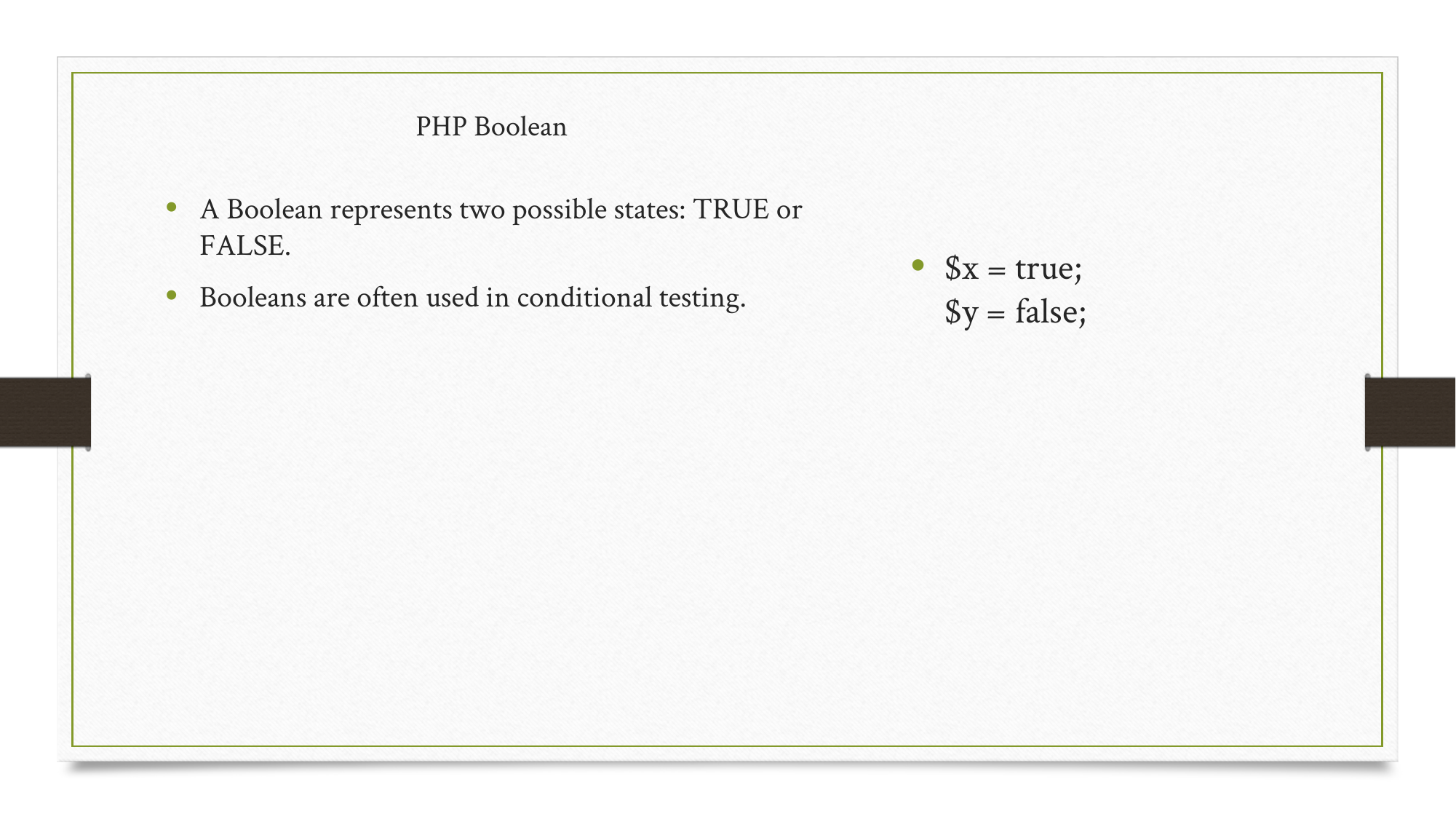

# PHP Boolean
$x = true;
$y = false;
A Boolean represents two possible states: TRUE or FALSE.
Booleans are often used in conditional testing.